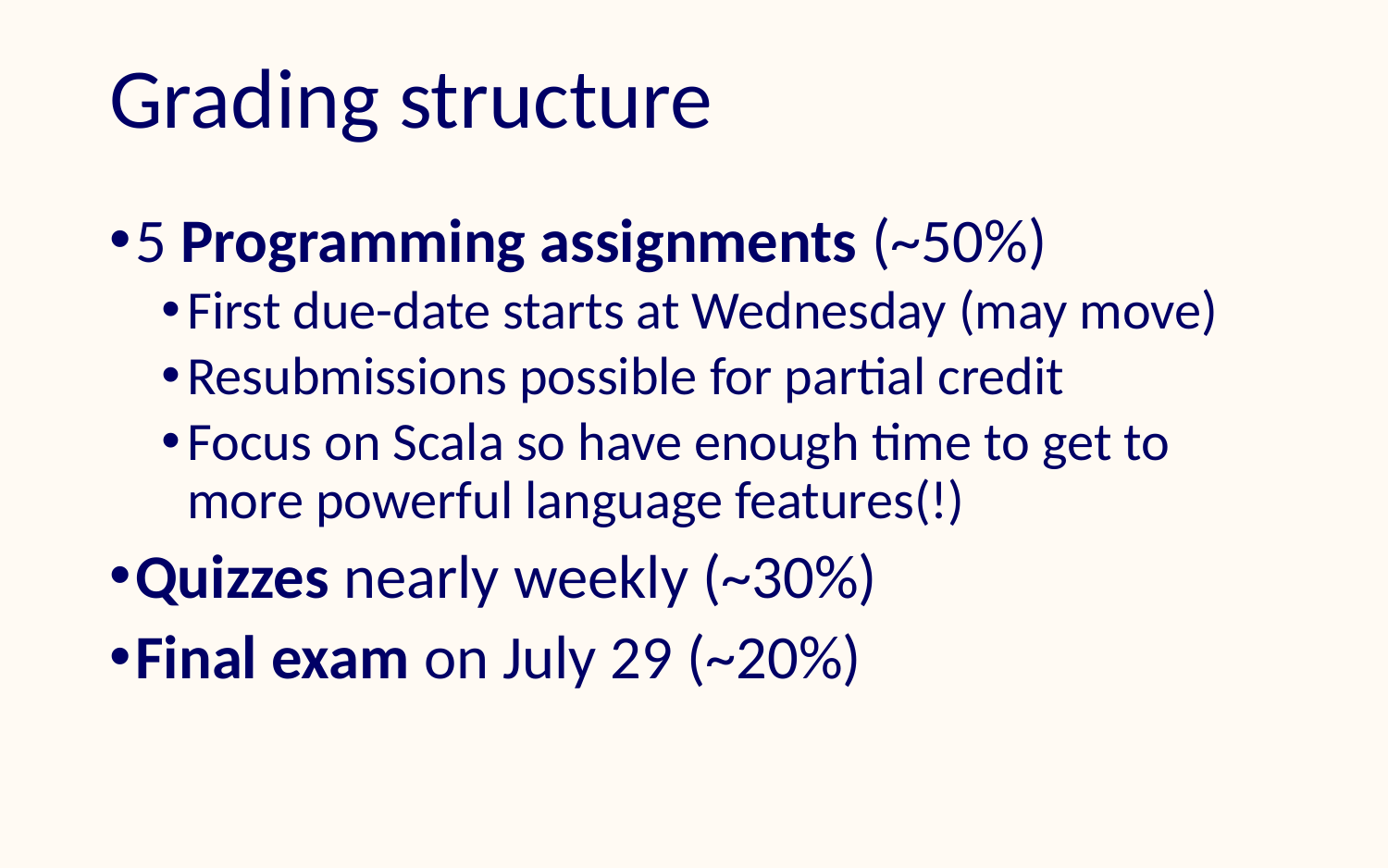

# Grading structure
5 Programming assignments (~50%)
First due-date starts at Wednesday (may move)
Resubmissions possible for partial credit
Focus on Scala so have enough time to get to more powerful language features(!)
Quizzes nearly weekly (~30%)
Final exam on July 29 (~20%)